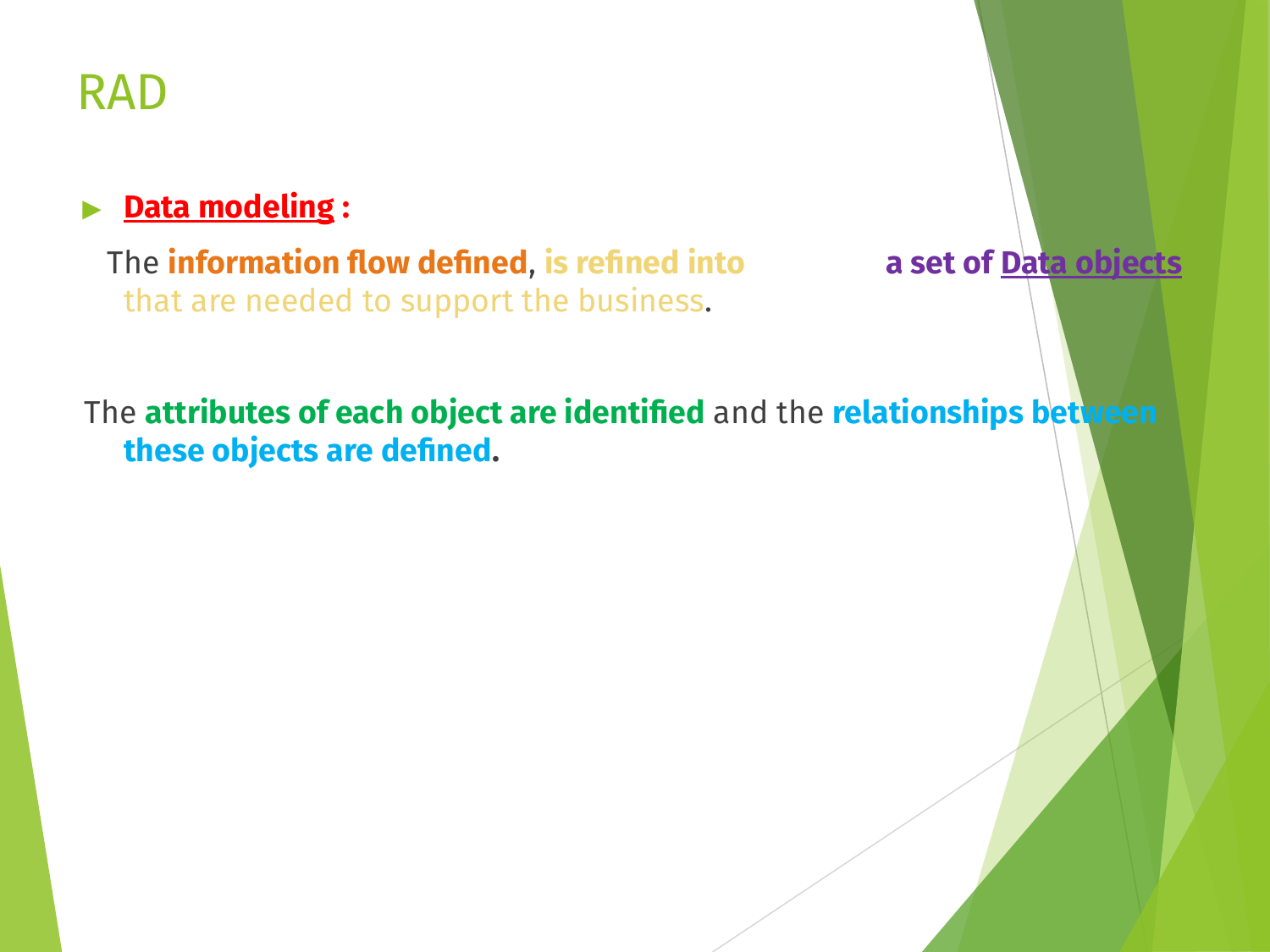

# RAD
Data modeling :
    The information flow defined, is refined into 		a set of Data objects that are needed to support the business.

 The attributes of each object are identified and the relationships between these objects are defined.